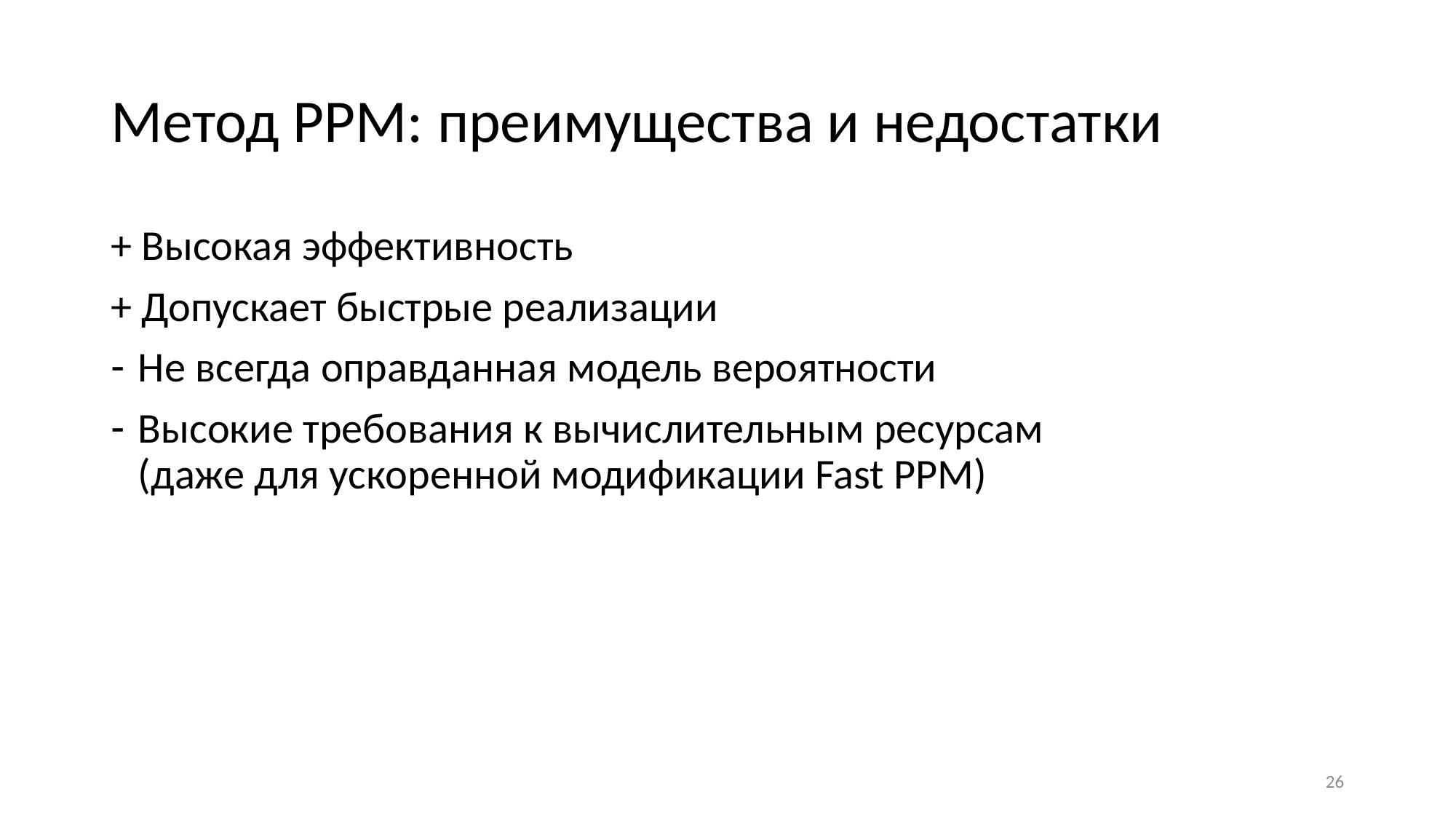

# Метод PPM: преимущества и недостатки
+ Высокая эффективность
+ Допускает быстрые реализации
Не всегда оправданная модель вероятности
Высокие требования к вычислительным ресурсам
(даже для ускоренной модификации Fast PPM)
26